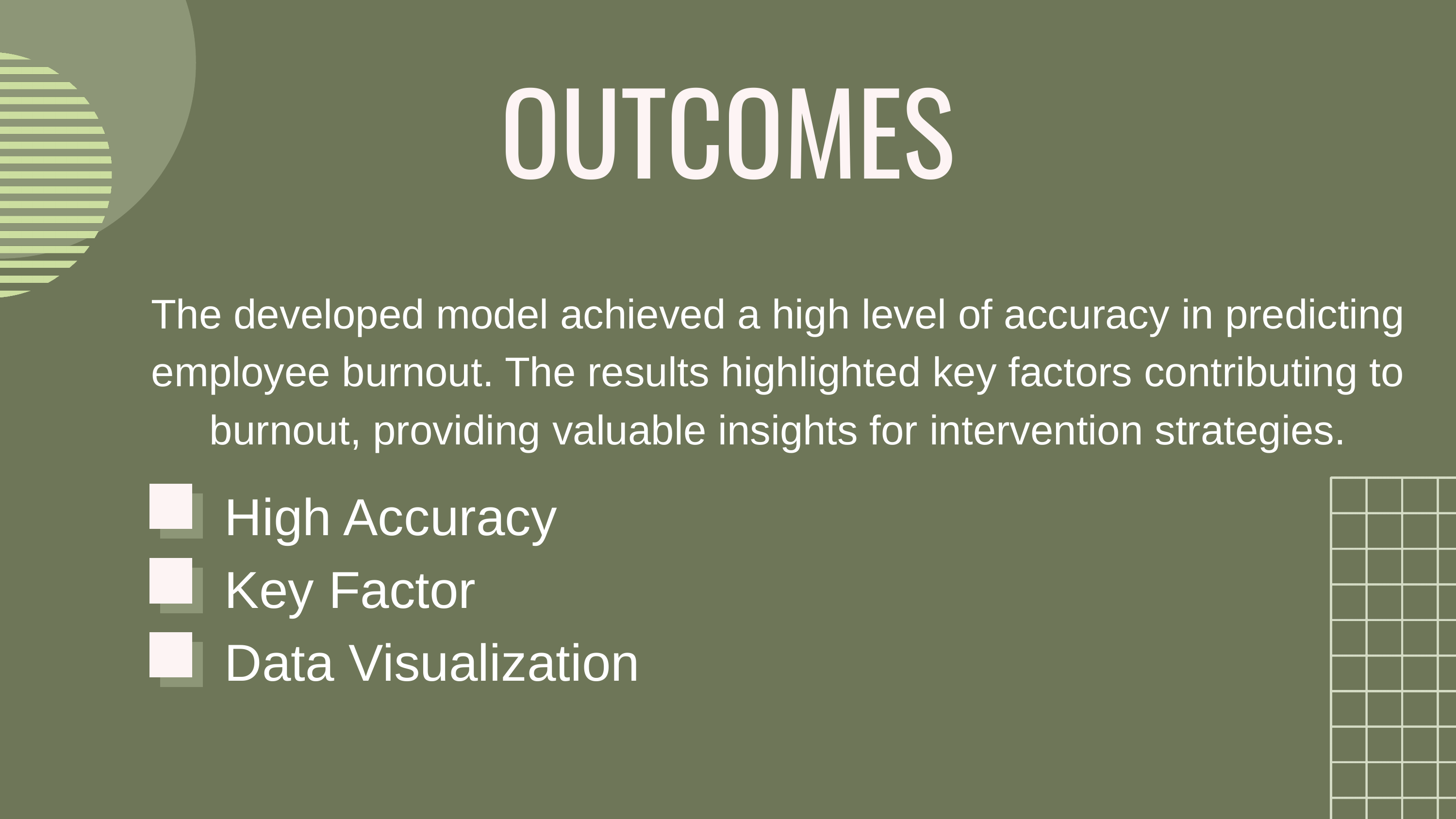

OUTCOMES

The developed model achieved a high level of accuracy in predicting employee burnout. The results highlighted key factors contributing to burnout, providing valuable insights for intervention strategies.

High Accuracy
Key Factor
Data Visualization